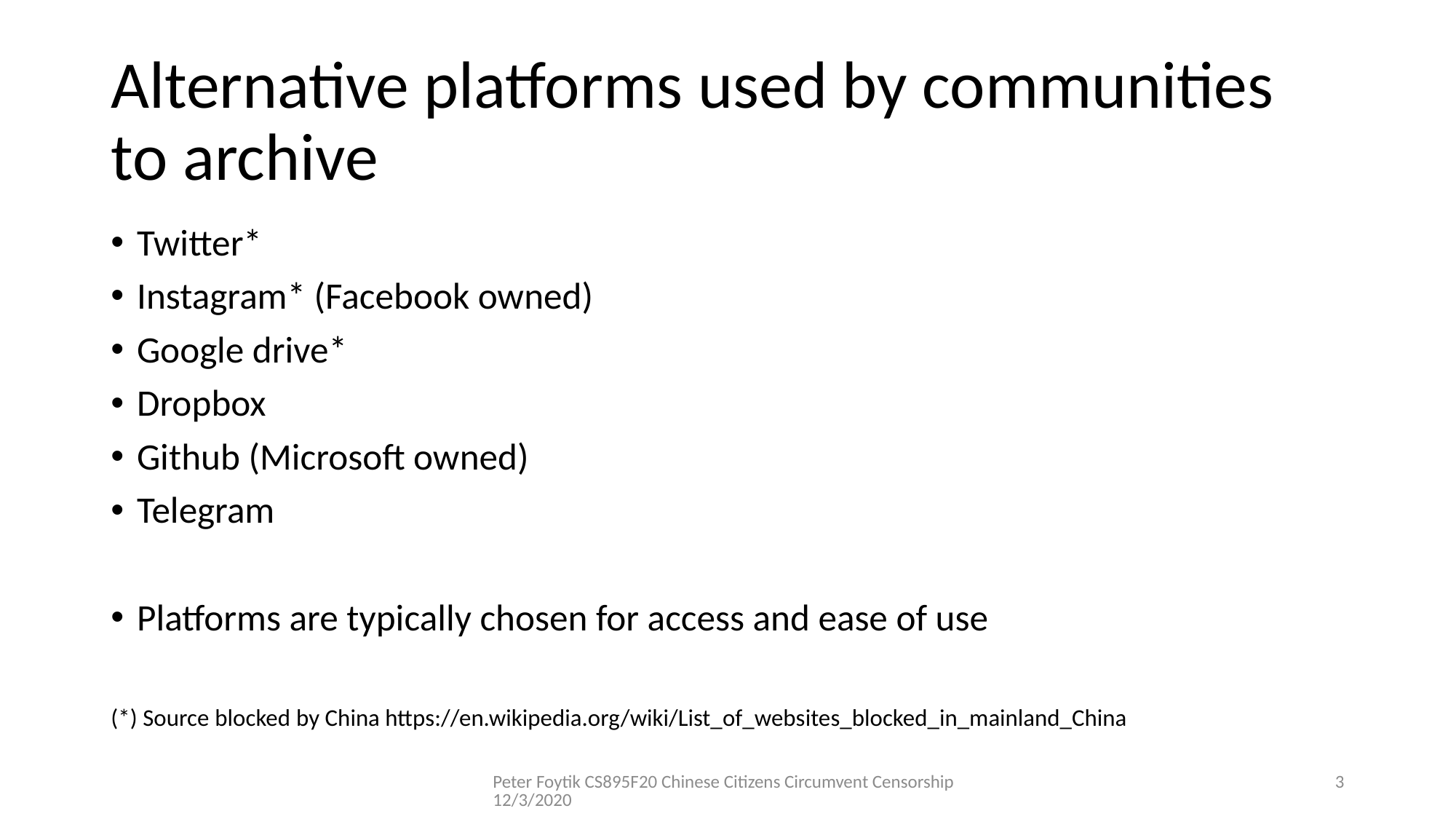

# Alternative platforms used by communities to archive
Twitter*
Instagram* (Facebook owned)
Google drive*
Dropbox
Github (Microsoft owned)
Telegram

Platforms are typically chosen for access and ease of use

(*) Source blocked by China https://en.wikipedia.org/wiki/List_of_websites_blocked_in_mainland_China
Peter Foytik CS895F20 Chinese Citizens Circumvent Censorship 12/3/2020
3